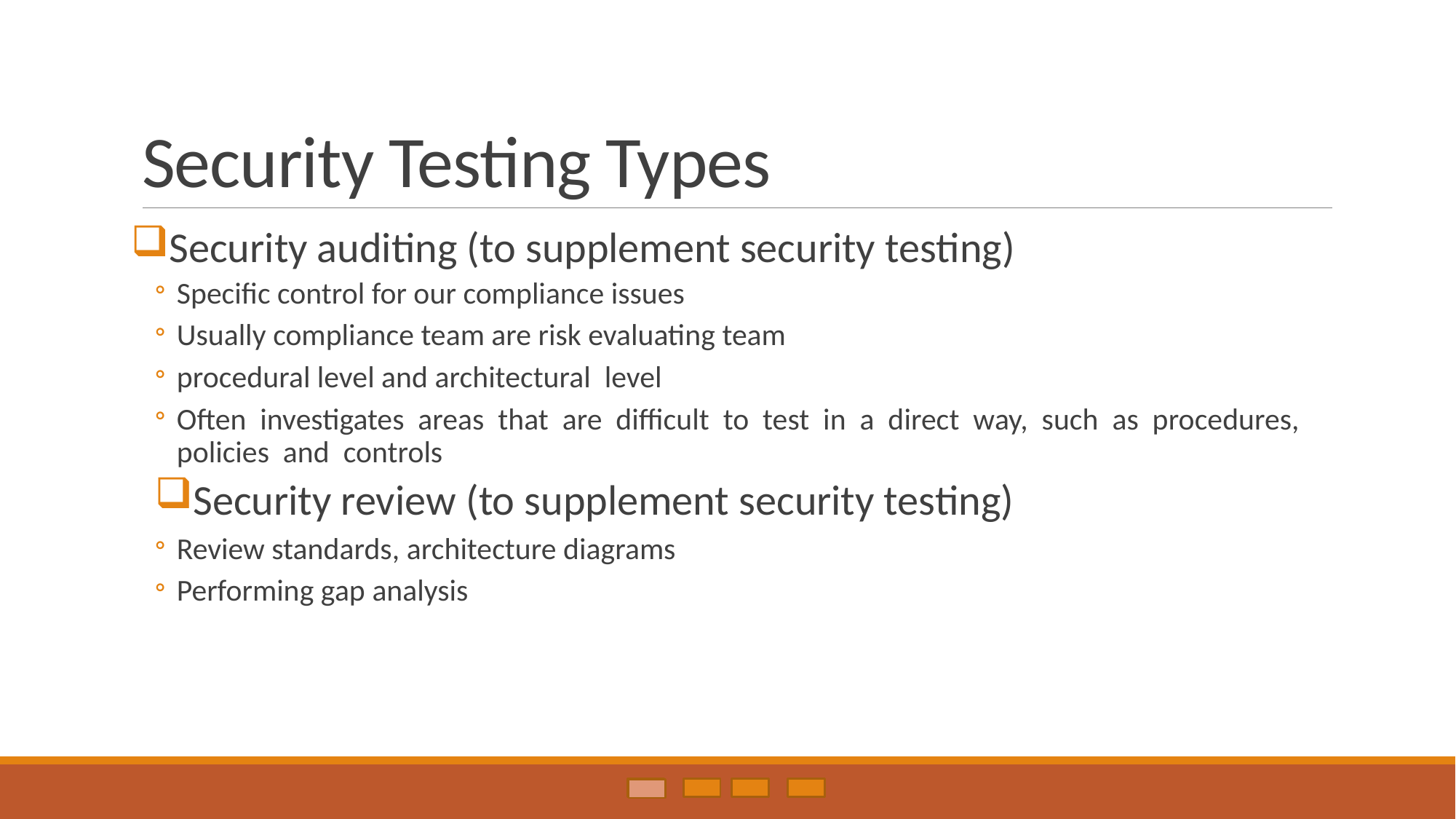

# Security Testing Types
Security auditing (to supplement security testing)
Specific control for our compliance issues
Usually compliance team are risk evaluating team
procedural level and architectural  level
Often  investigates  areas  that  are  difficult  to  test  in  a  direct  way,  such  as  procedures,  policies  and  controls
Security review (to supplement security testing)
Review standards, architecture diagrams
Performing gap analysis